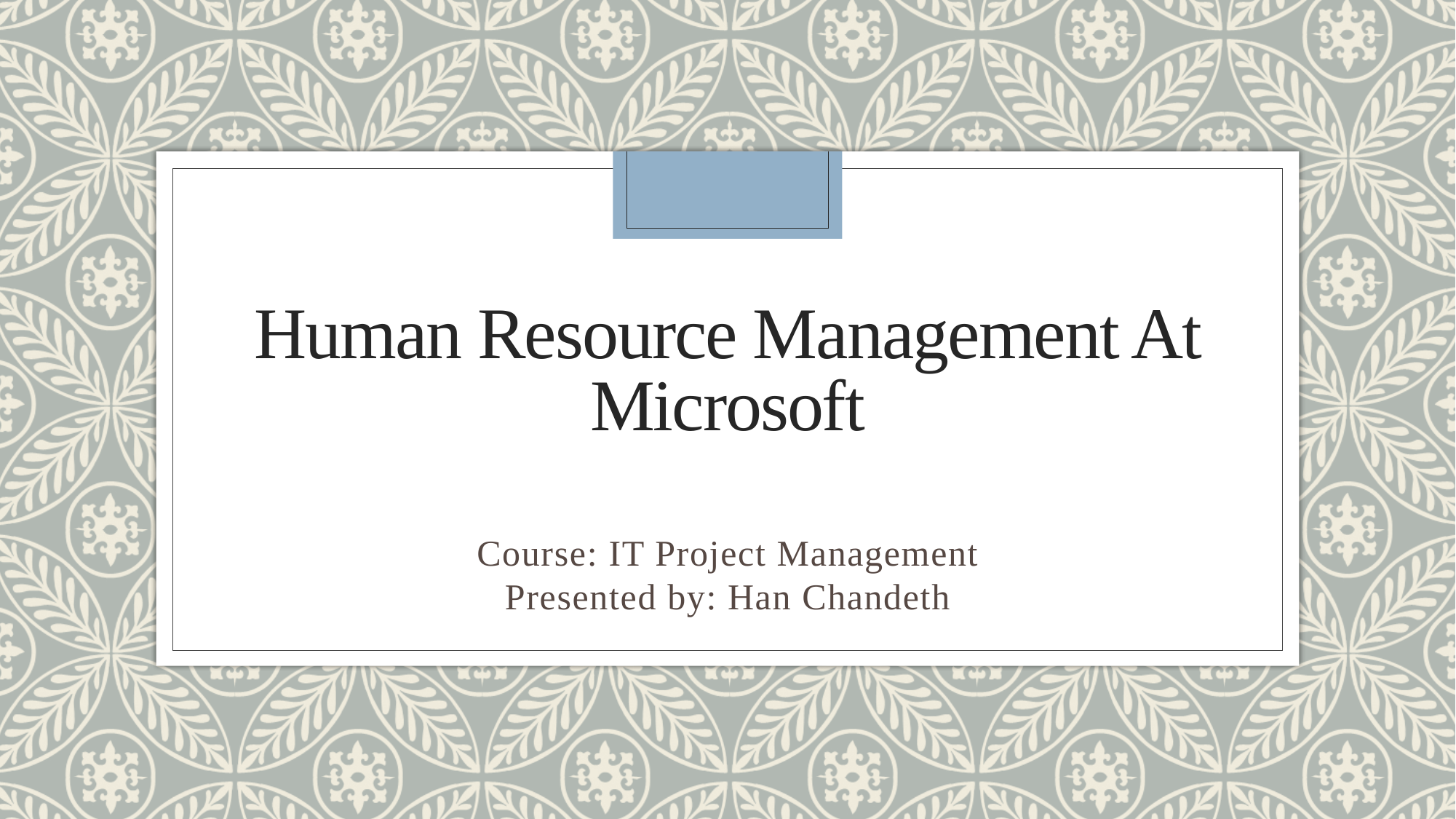

# Human Resource Management At Microsoft
Course: IT Project Management
Presented by: Han Chandeth